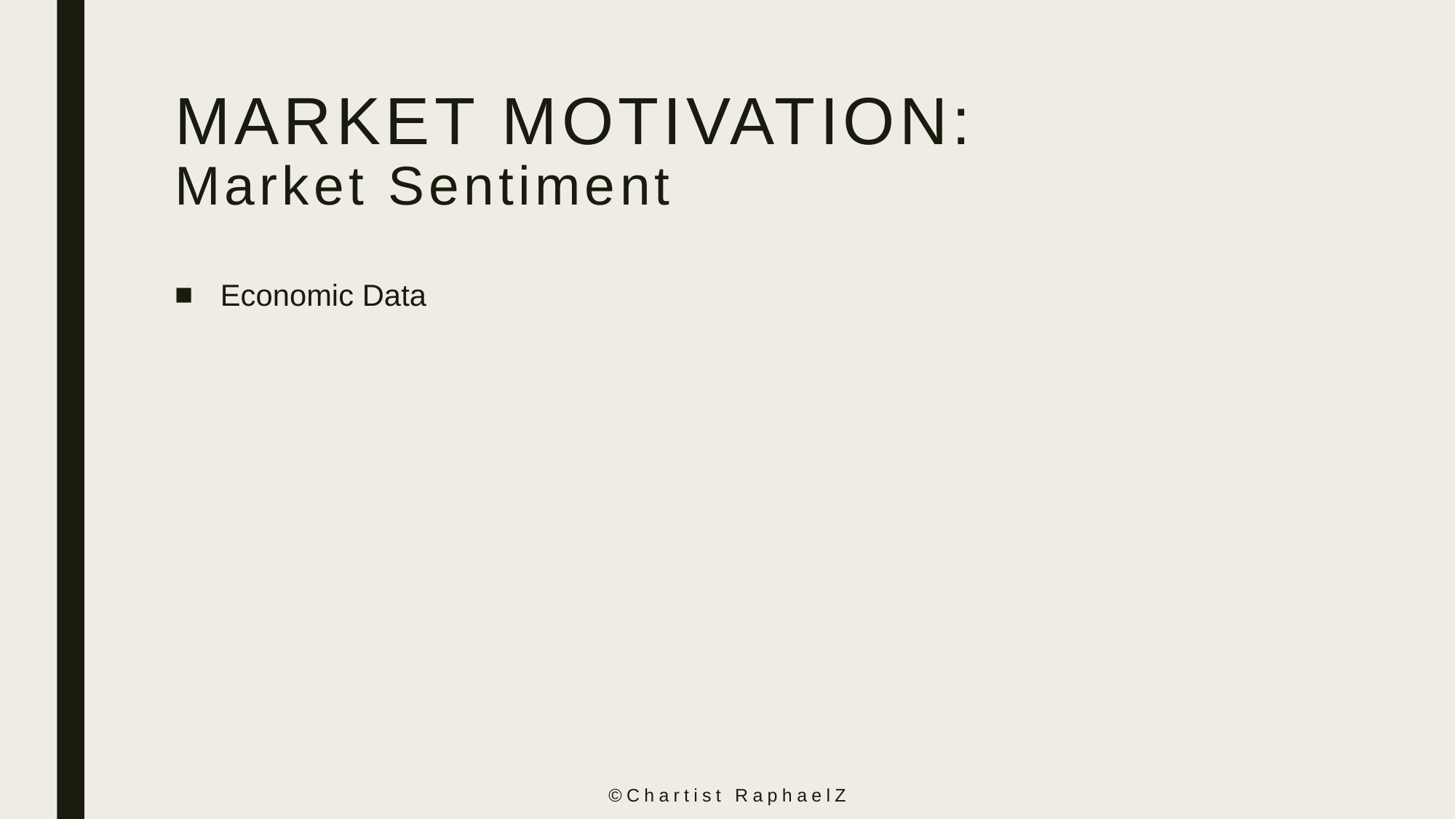

# MARKET MOTIVATION: Market Sentiment
Economic Data

©️Chartist RaphaelZ